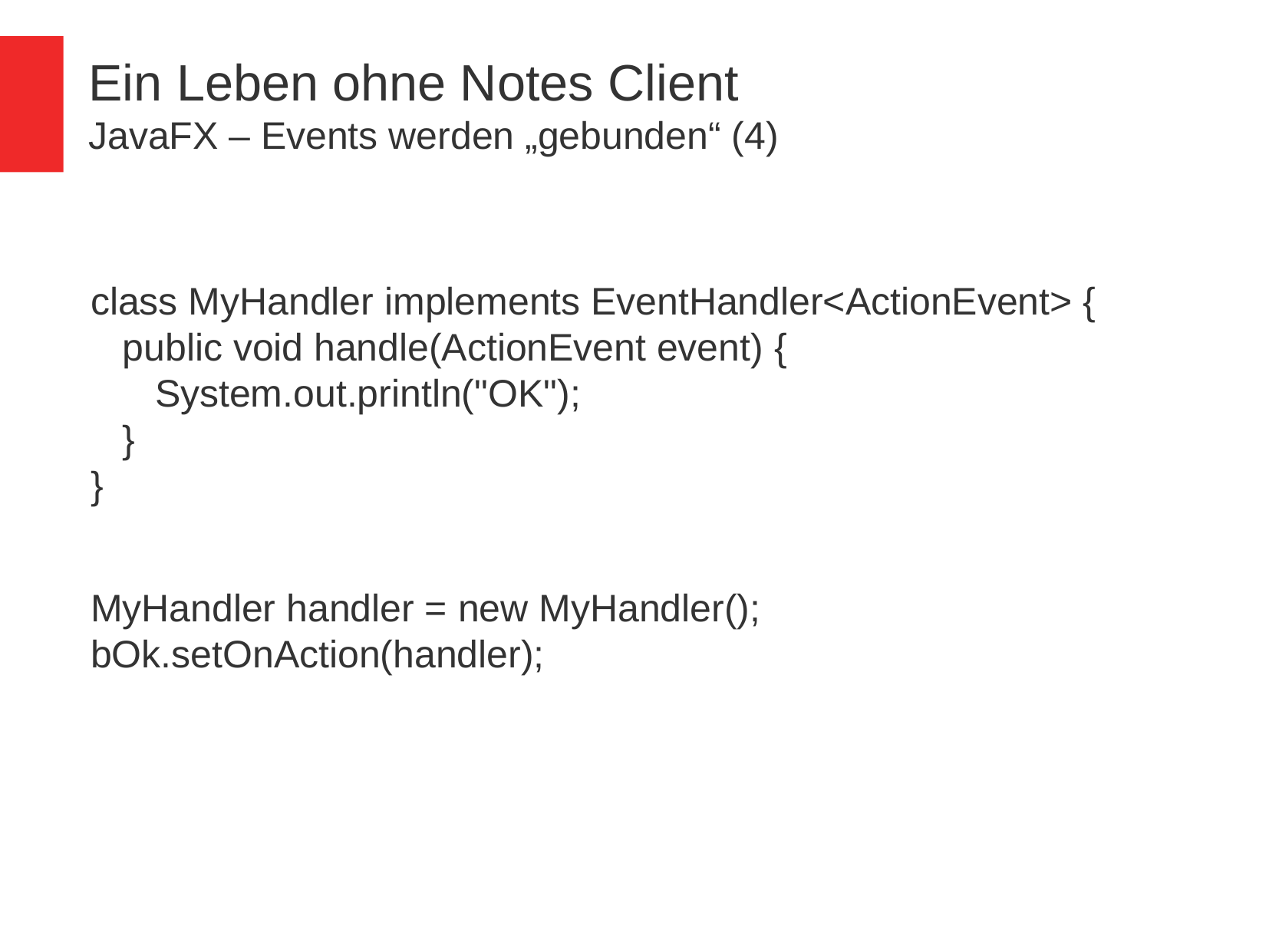

Ein Leben ohne Notes Client
JavaFX – Events werden „gebunden“ (4)
class MyHandler implements EventHandler<ActionEvent> {
   public void handle(ActionEvent event) {
      System.out.println("OK");
   }
}

MyHandler handler = new MyHandler();
bOk.setOnAction(handler);